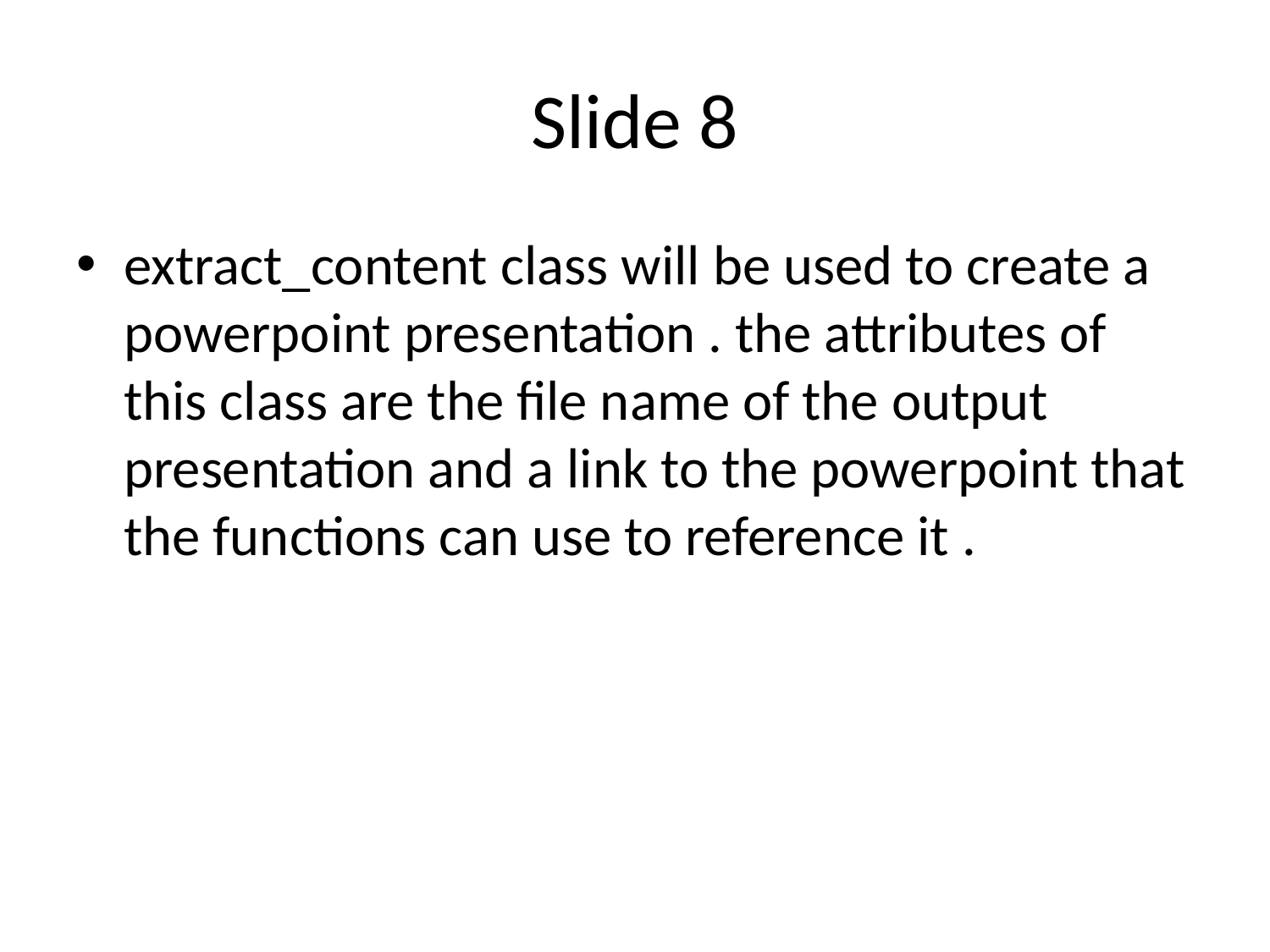

# Slide 8
extract_content class will be used to create a powerpoint presentation . the attributes of this class are the file name of the output presentation and a link to the powerpoint that the functions can use to reference it .